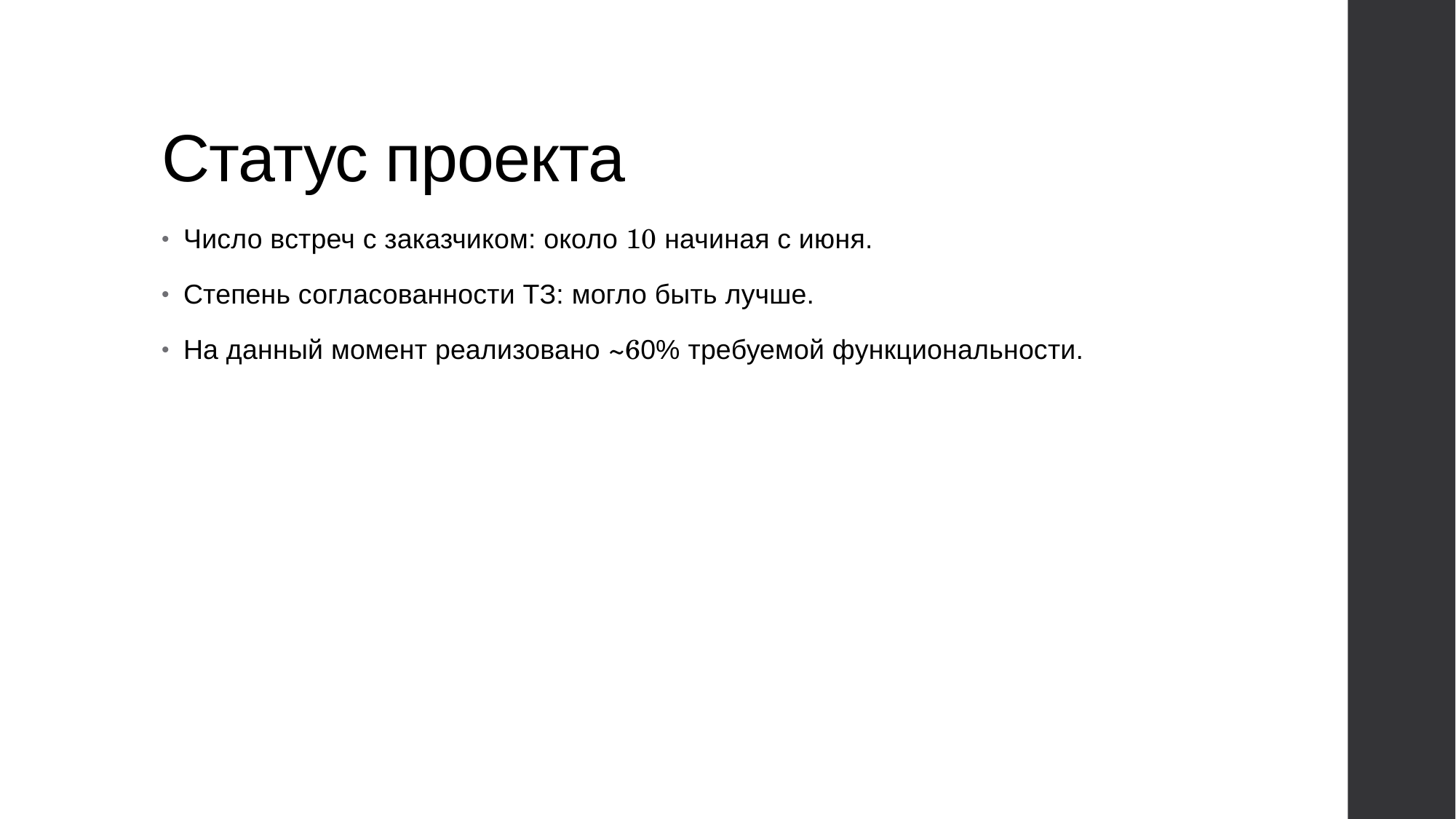

# Статус проекта
Число встреч с заказчиком: около 10 начиная с июня.
Степень согласованности ТЗ: могло быть лучше.
На данный момент реализовано ~60% требуемой функциональности.